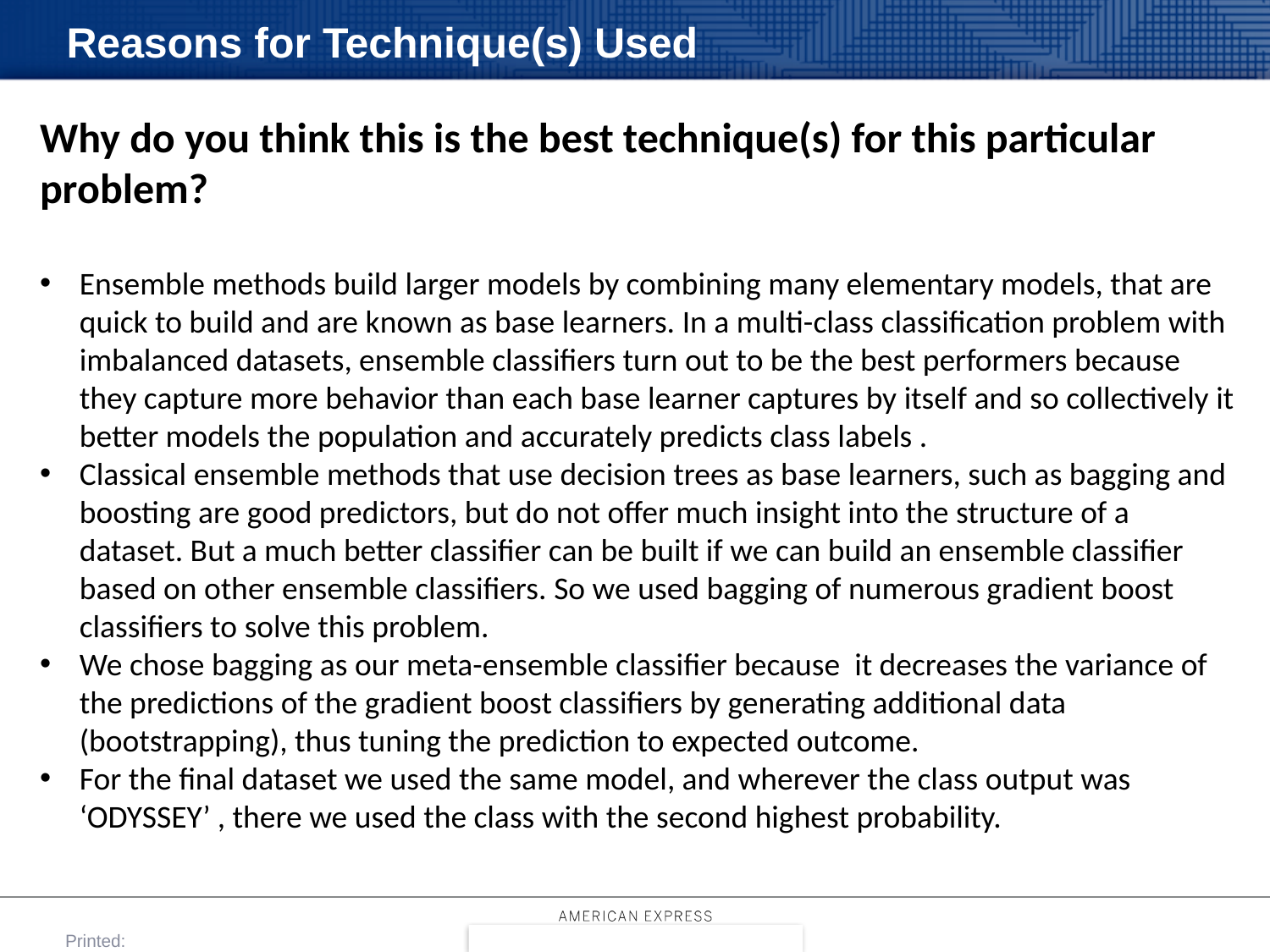

# Reasons for Technique(s) Used
Why do you think this is the best technique(s) for this particular problem?

Ensemble methods build larger models by combining many elementary models, that are quick to build and are known as base learners. In a multi-class classification problem with imbalanced datasets, ensemble classifiers turn out to be the best performers because they capture more behavior than each base learner captures by itself and so collectively it better models the population and accurately predicts class labels .
Classical ensemble methods that use decision trees as base learners, such as bagging and boosting are good predictors, but do not offer much insight into the structure of a dataset. But a much better classifier can be built if we can build an ensemble classifier based on other ensemble classifiers. So we used bagging of numerous gradient boost classifiers to solve this problem.
We chose bagging as our meta-ensemble classifier because  it decreases the variance of the predictions of the gradient boost classifiers by generating additional data (bootstrapping), thus tuning the prediction to expected outcome.
For the final dataset we used the same model, and wherever the class output was ‘ODYSSEY’ , there we used the class with the second highest probability.